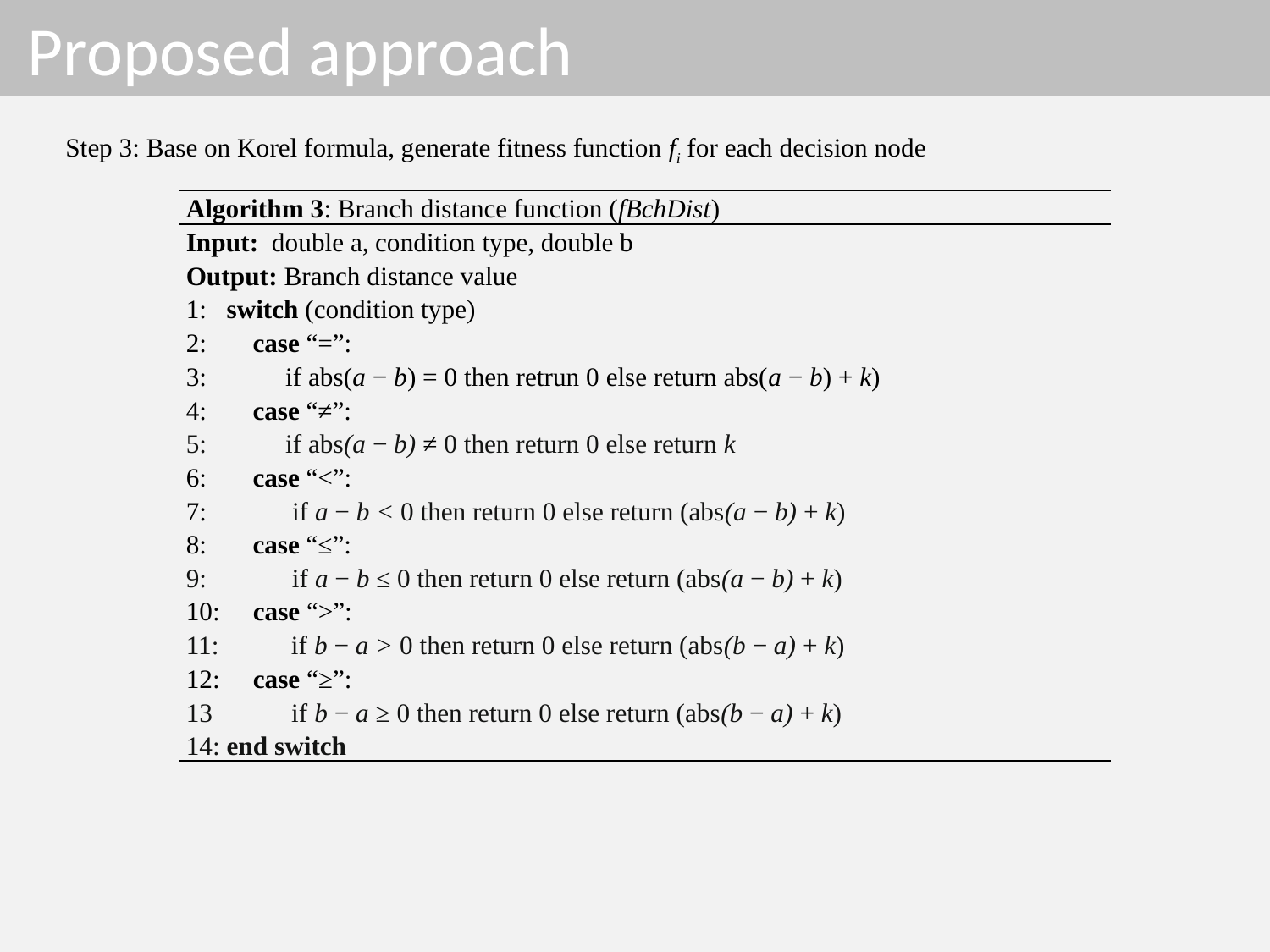

# Proposed approach
Step 3: Base on Korel formula, generate fitness function fi for each decision node
| Algorithm 3: Branch distance function (fBchDist) |
| --- |
| Input: double a, condition type, double b |
| Output: Branch distance value |
| 1: switch (condition type) 2: case “=”: |
| 3: if abs(a − b) = 0 then retrun 0 else return abs(a − b) + k) |
| 4: case “≠”: |
| 5: if abs(a − b) ≠ 0 then return 0 else return k |
| 6: case “<”: |
| 7: if a − b < 0 then return 0 else return (abs(a − b) + k) |
| 8: case “≤”: |
| 9: if a − b ≤ 0 then return 0 else return (abs(a − b) + k) |
| 10: case “>”: |
| 11: if b − a > 0 then return 0 else return (abs(b − a) + k) |
| 12: case “≥”: |
| 13 if b − a ≥ 0 then return 0 else return (abs(b − a) + k) |
| 14: end switch |